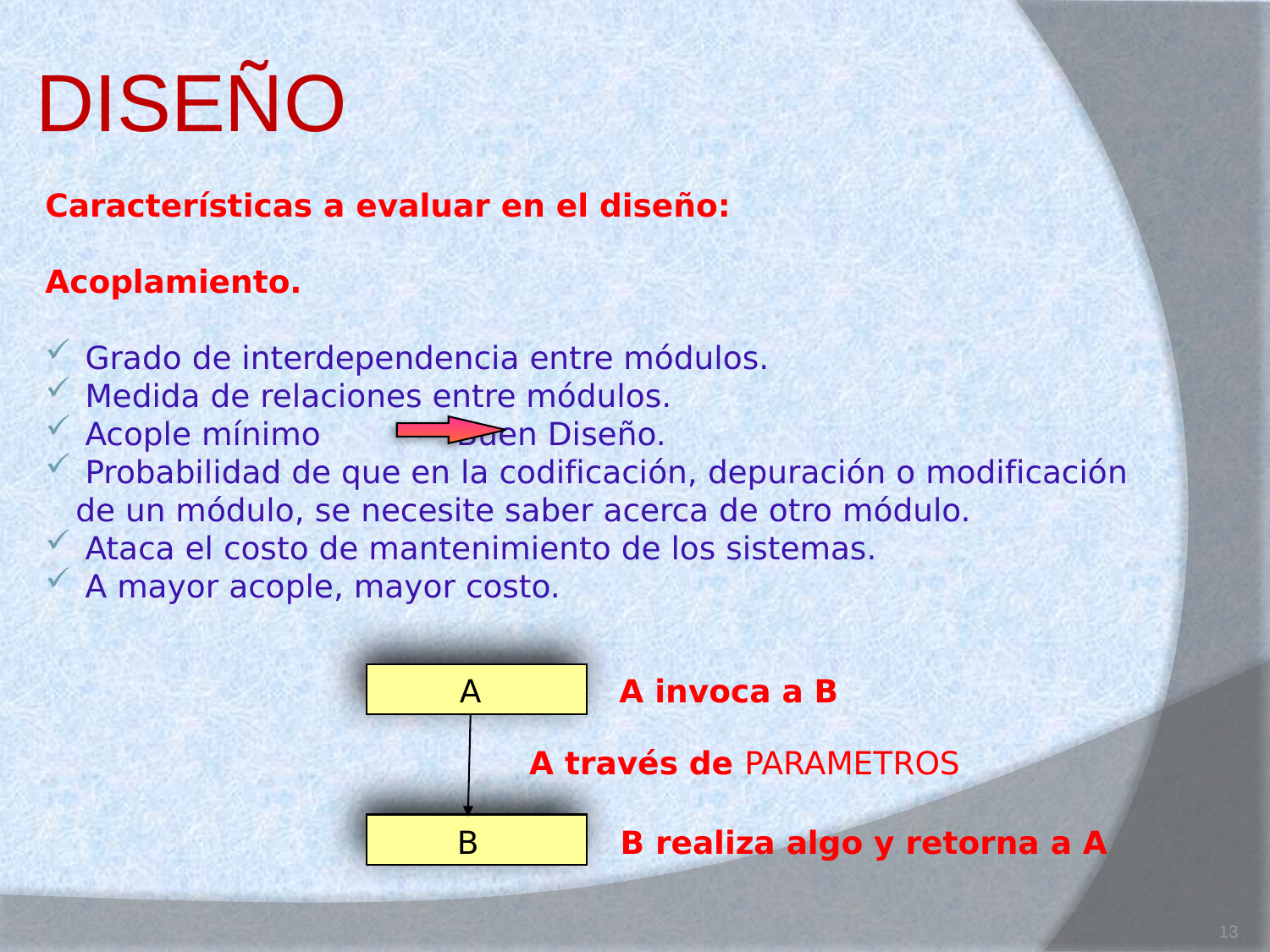

# DISEÑO
Características a evaluar en el diseño:

Acoplamiento.

 Grado de interdependencia entre módulos.
 Medida de relaciones entre módulos.
 Acople mínimo		Buen Diseño.
 Probabilidad de que en la codificación, depuración o modificación
   de un módulo, se necesite saber acerca de otro módulo.
 Ataca el costo de mantenimiento de los sistemas.
 A mayor acople, mayor costo.

A
A invoca a B
A través de PARAMETROS

B
B realiza algo y retorna a A
13